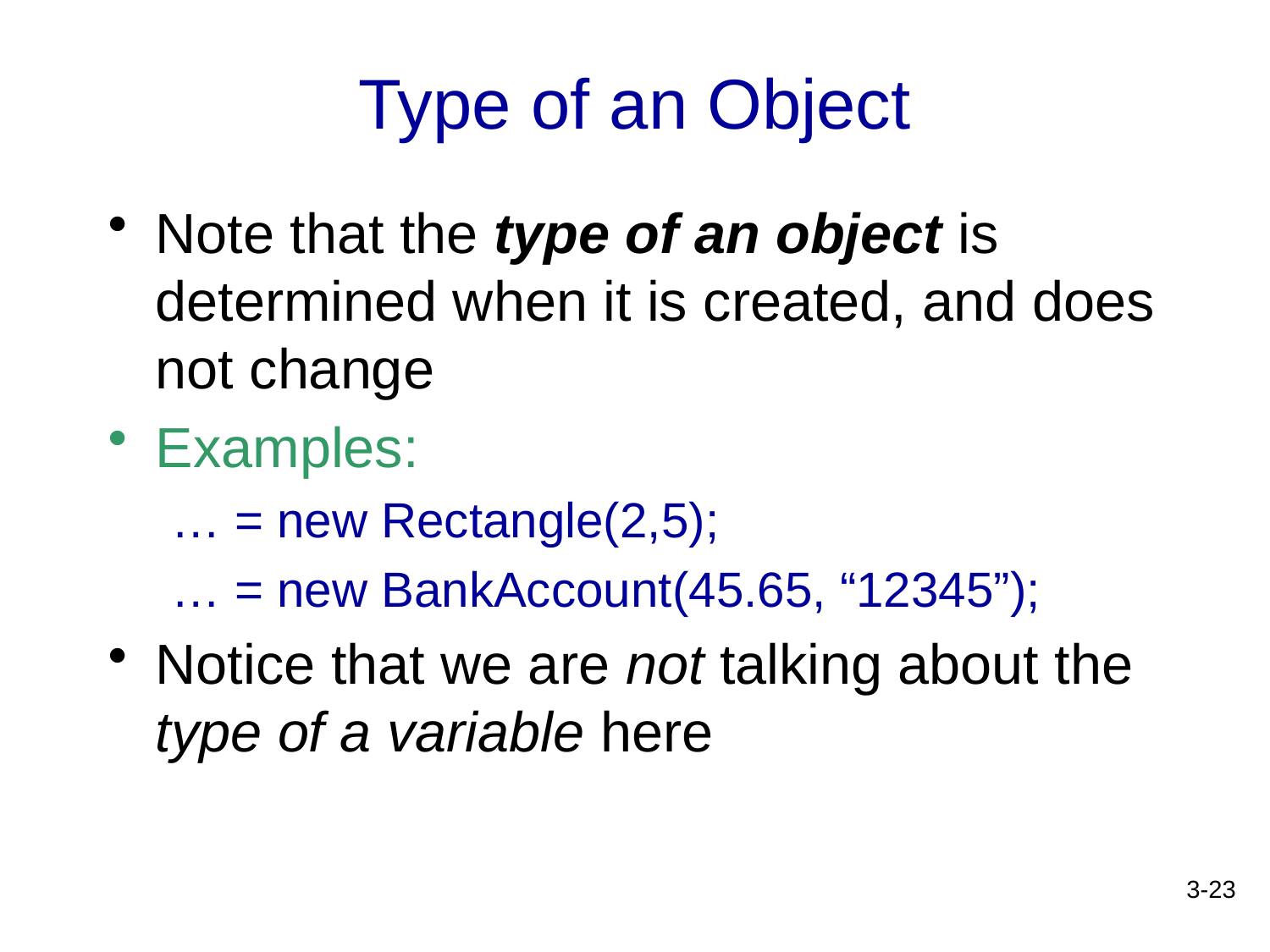

# Type of an Object
Note that the type of an object is determined when it is created, and does not change
Examples:
… = new Rectangle(2,5);
… = new BankAccount(45.65, “12345”);
Notice that we are not talking about the type of a variable here
3-23